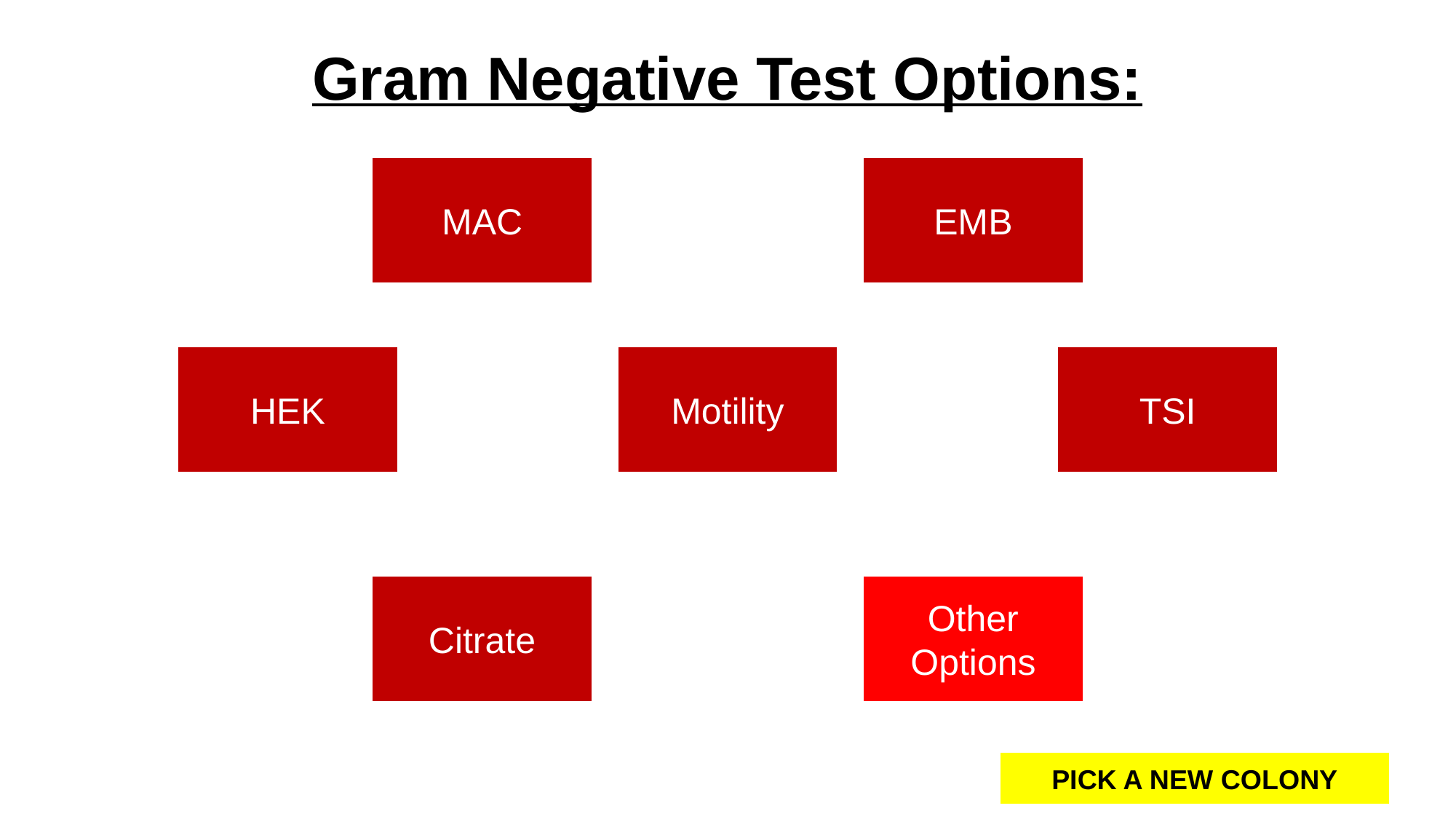

Gram Negative Test Options:
MAC
EMB
HEK
Motility
TSI
Citrate
Other Options
PICK A NEW COLONY